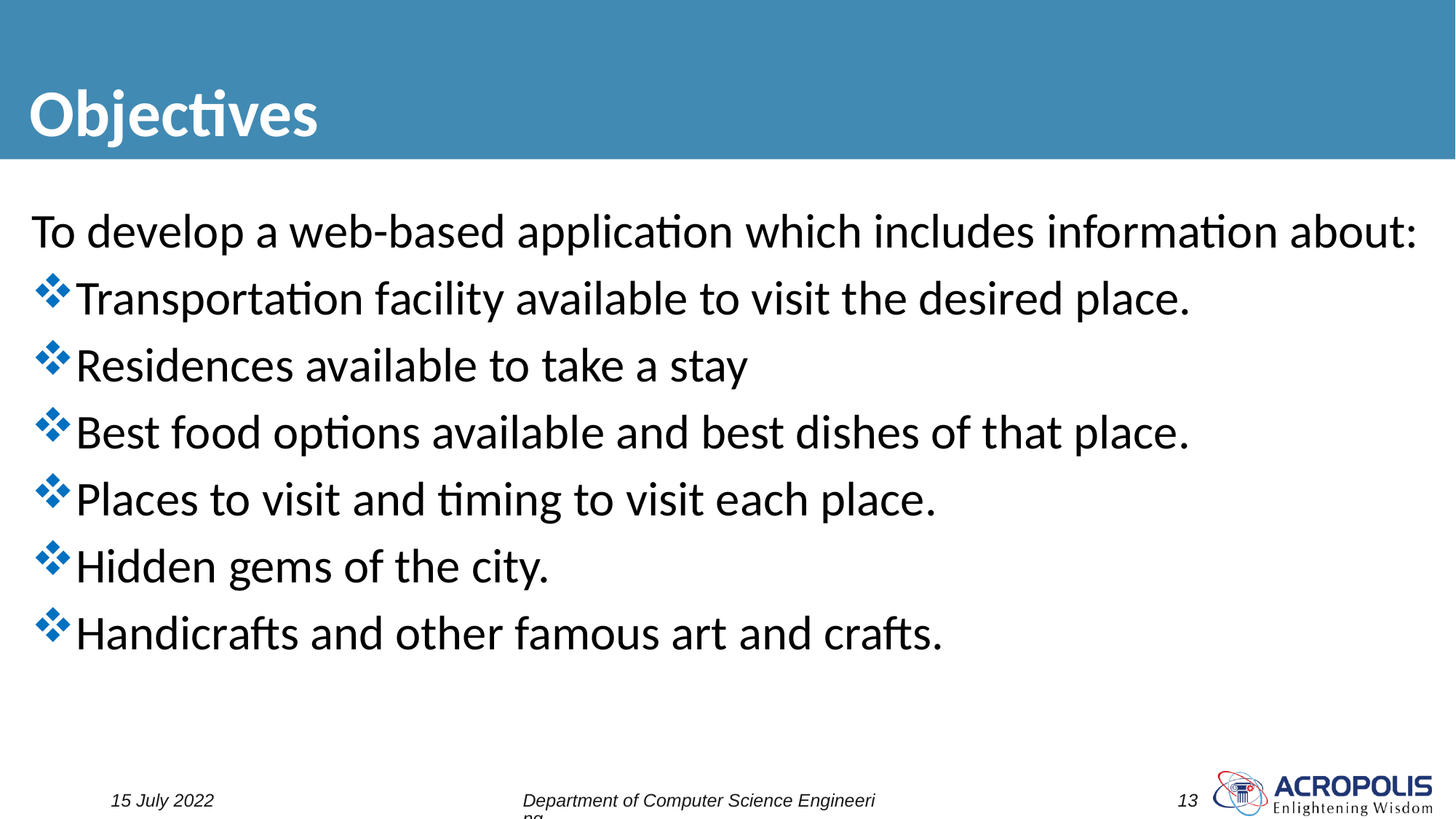

# Objectives
To develop a web-based application which includes information about:
Transportation facility available to visit the desired place.
Residences available to take a stay
Best food options available and best dishes of that place.
Places to visit and timing to visit each place.
Hidden gems of the city.
Handicrafts and other famous art and crafts.
15 July 2022
Department of Computer Science Engineering
13